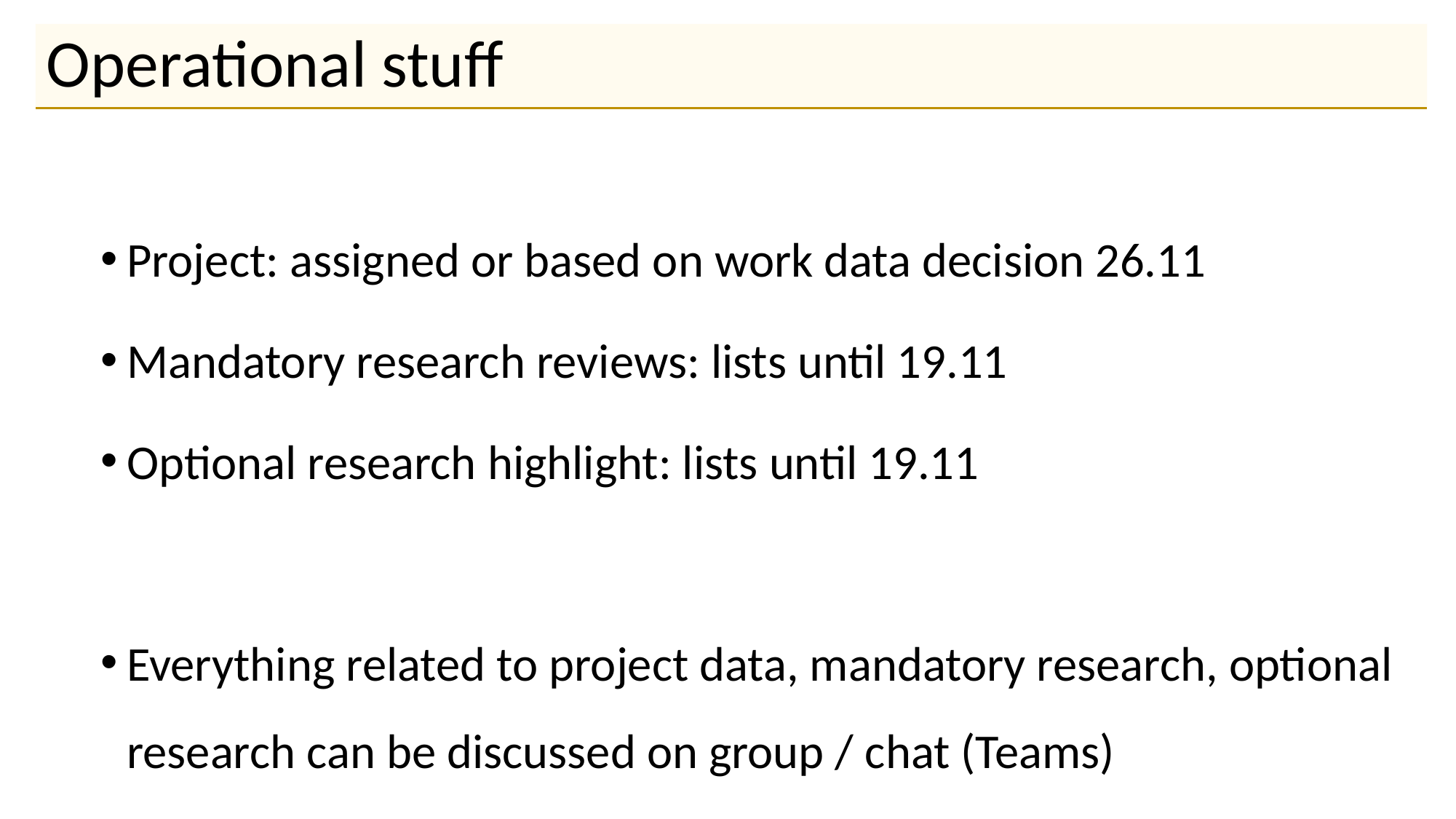

# Operational stuff
Project: assigned or based on work data decision 26.11
Mandatory research reviews: lists until 19.11
Optional research highlight: lists until 19.11

Everything related to project data, mandatory research, optional research can be discussed on group / chat (Teams)